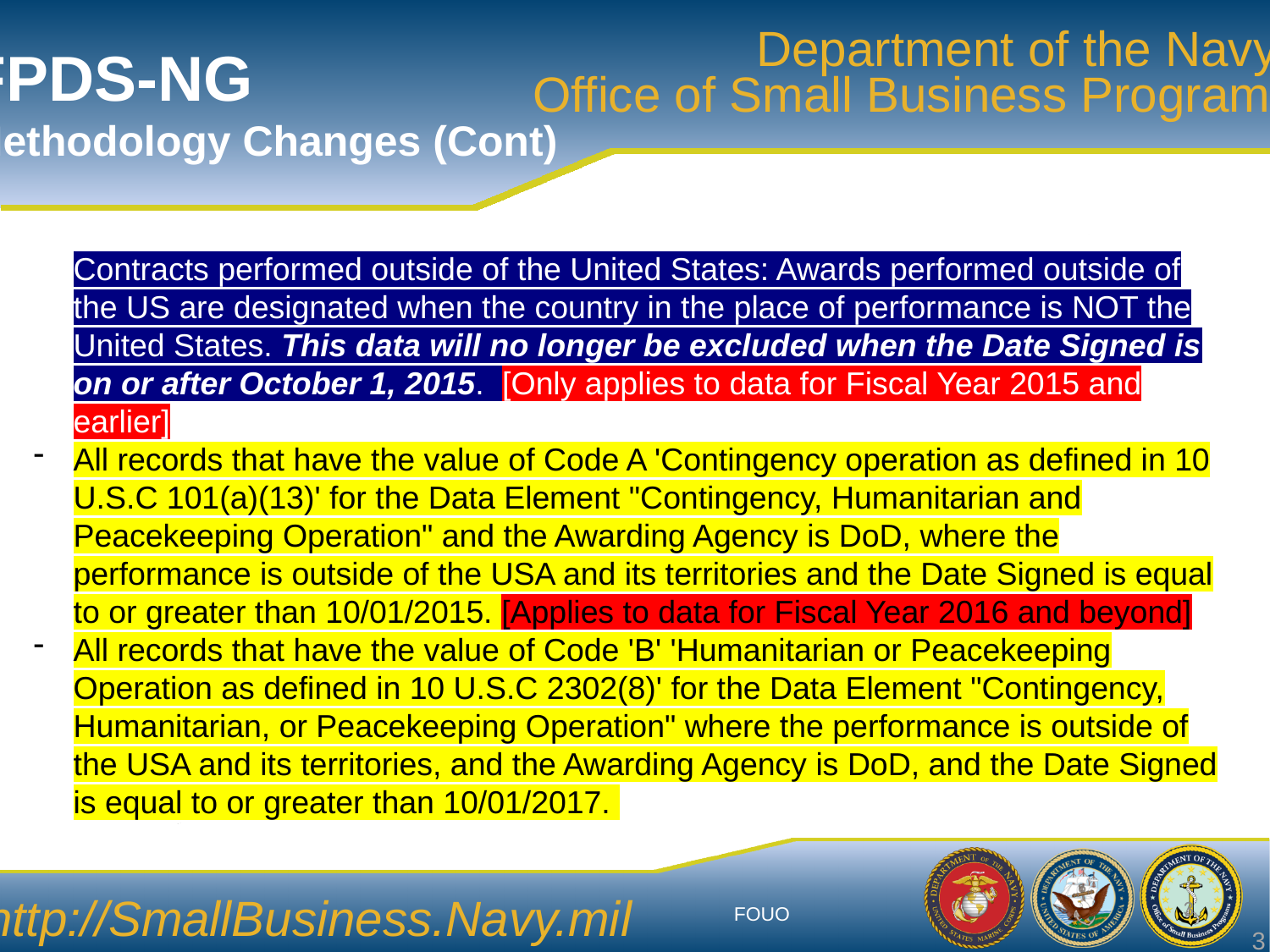

FPDS-NG
Methodology Changes (Cont)
Contracts performed outside of the United States: Awards performed outside of the US are designated when the country in the place of performance is NOT the United States. This data will no longer be excluded when the Date Signed is on or after October 1, 2015.  [Only applies to data for Fiscal Year 2015 and earlier]
All records that have the value of Code A 'Contingency operation as defined in 10 U.S.C 101(a)(13)' for the Data Element "Contingency, Humanitarian and Peacekeeping Operation" and the Awarding Agency is DoD, where the performance is outside of the USA and its territories and the Date Signed is equal to or greater than 10/01/2015. [Applies to data for Fiscal Year 2016 and beyond]
All records that have the value of Code 'B' 'Humanitarian or Peacekeeping Operation as defined in 10 U.S.C 2302(8)' for the Data Element "Contingency, Humanitarian, or Peacekeeping Operation" where the performance is outside of the USA and its territories, and the Awarding Agency is DoD, and the Date Signed is equal to or greater than 10/01/2017.
3